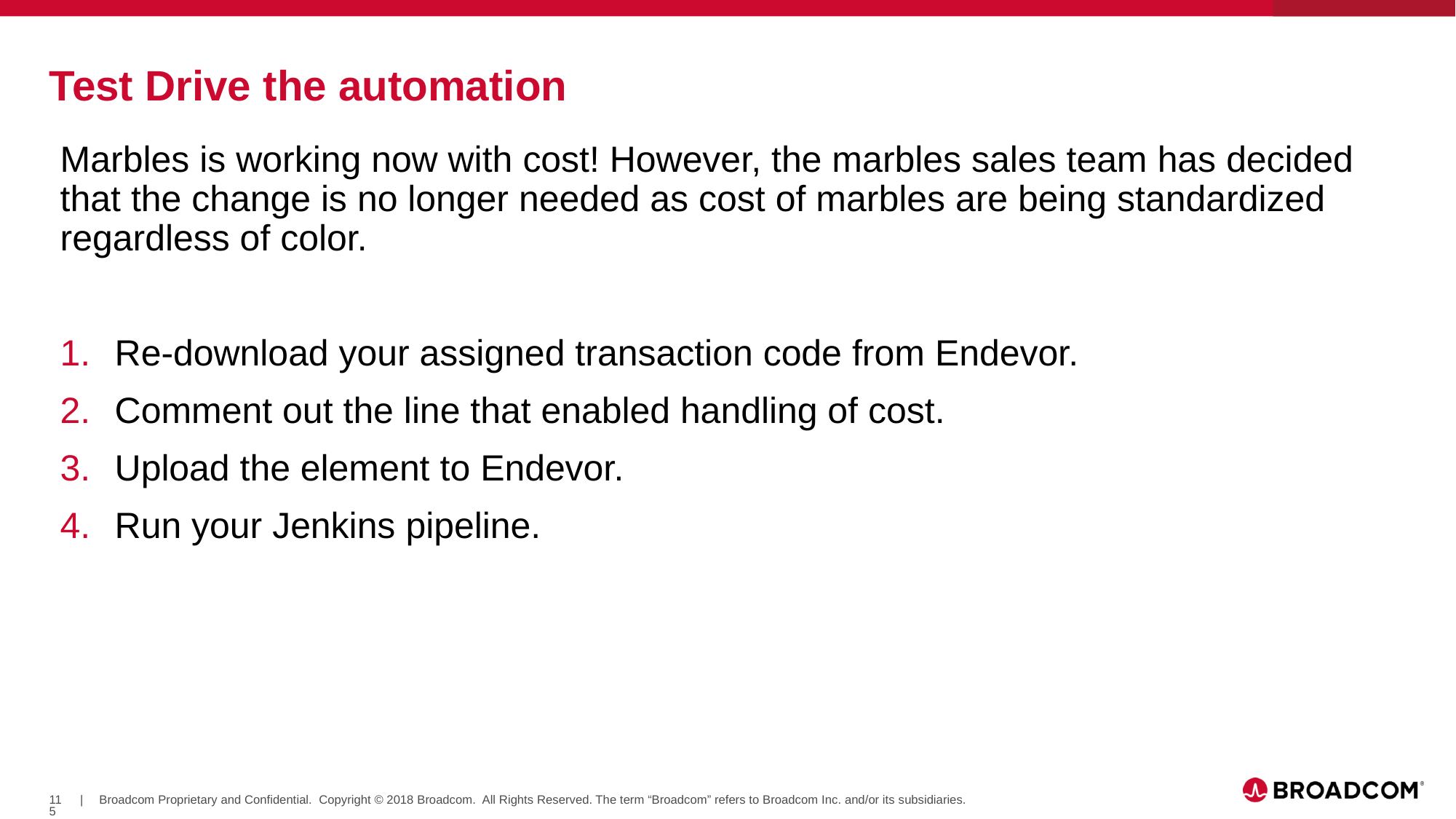

# Test Drive the automation
Marbles is working now with cost! However, the marbles sales team has decided that the change is no longer needed as cost of marbles are being standardized regardless of color.

Re-download your assigned transaction code from Endevor.
Comment out the line that enabled handling of cost.
Upload the element to Endevor.
Run your Jenkins pipeline.